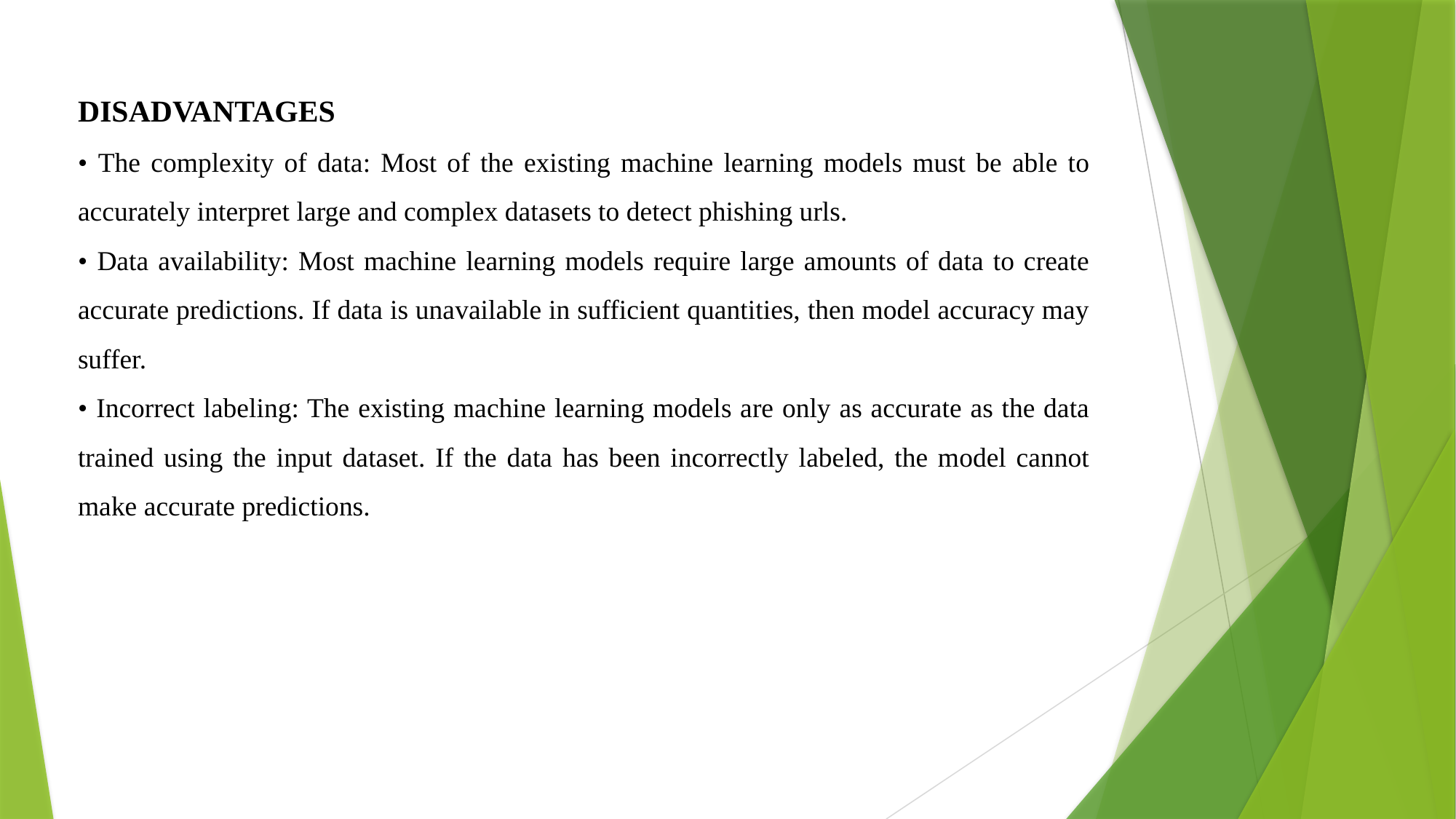

DISADVANTAGES
• The complexity of data: Most of the existing machine learning models must be able to accurately interpret large and complex datasets to detect phishing urls.
• Data availability: Most machine learning models require large amounts of data to create accurate predictions. If data is unavailable in sufficient quantities, then model accuracy may suffer.
• Incorrect labeling: The existing machine learning models are only as accurate as the data trained using the input dataset. If the data has been incorrectly labeled, the model cannot make accurate predictions.